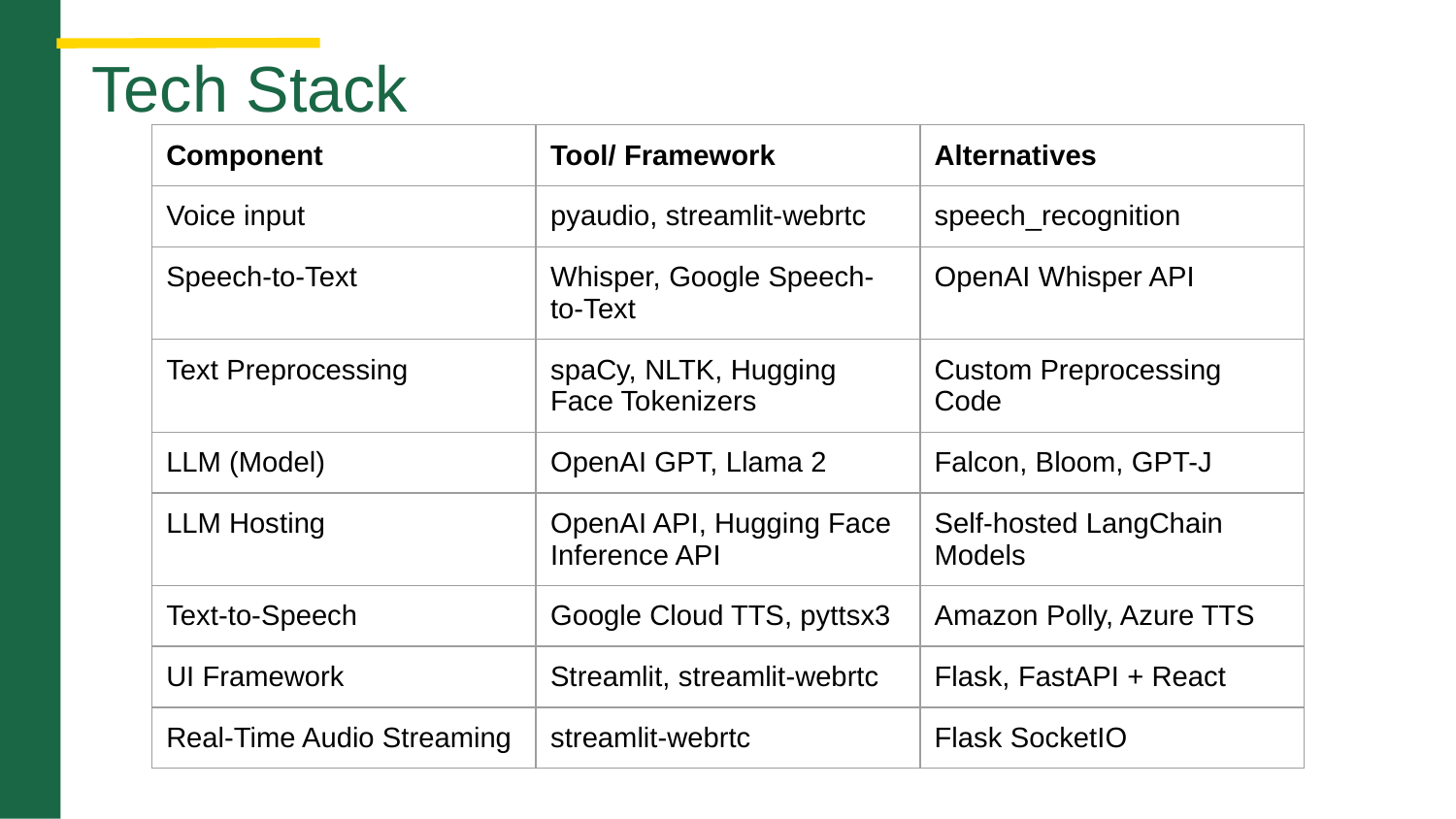

Tech Stack
| Component | Tool/ Framework | Alternatives |
| --- | --- | --- |
| Voice input | pyaudio, streamlit-webrtc | speech\_recognition |
| Speech-to-Text | Whisper, Google Speech-to-Text | OpenAI Whisper API |
| Text Preprocessing | spaCy, NLTK, Hugging Face Tokenizers | Custom Preprocessing Code |
| LLM (Model) | OpenAI GPT, Llama 2 | Falcon, Bloom, GPT-J |
| LLM Hosting | OpenAI API, Hugging Face Inference API | Self-hosted LangChain Models |
| Text-to-Speech | Google Cloud TTS, pyttsx3 | Amazon Polly, Azure TTS |
| UI Framework | Streamlit, streamlit-webrtc | Flask, FastAPI + React |
| Real-Time Audio Streaming | streamlit-webrtc | Flask SocketIO |